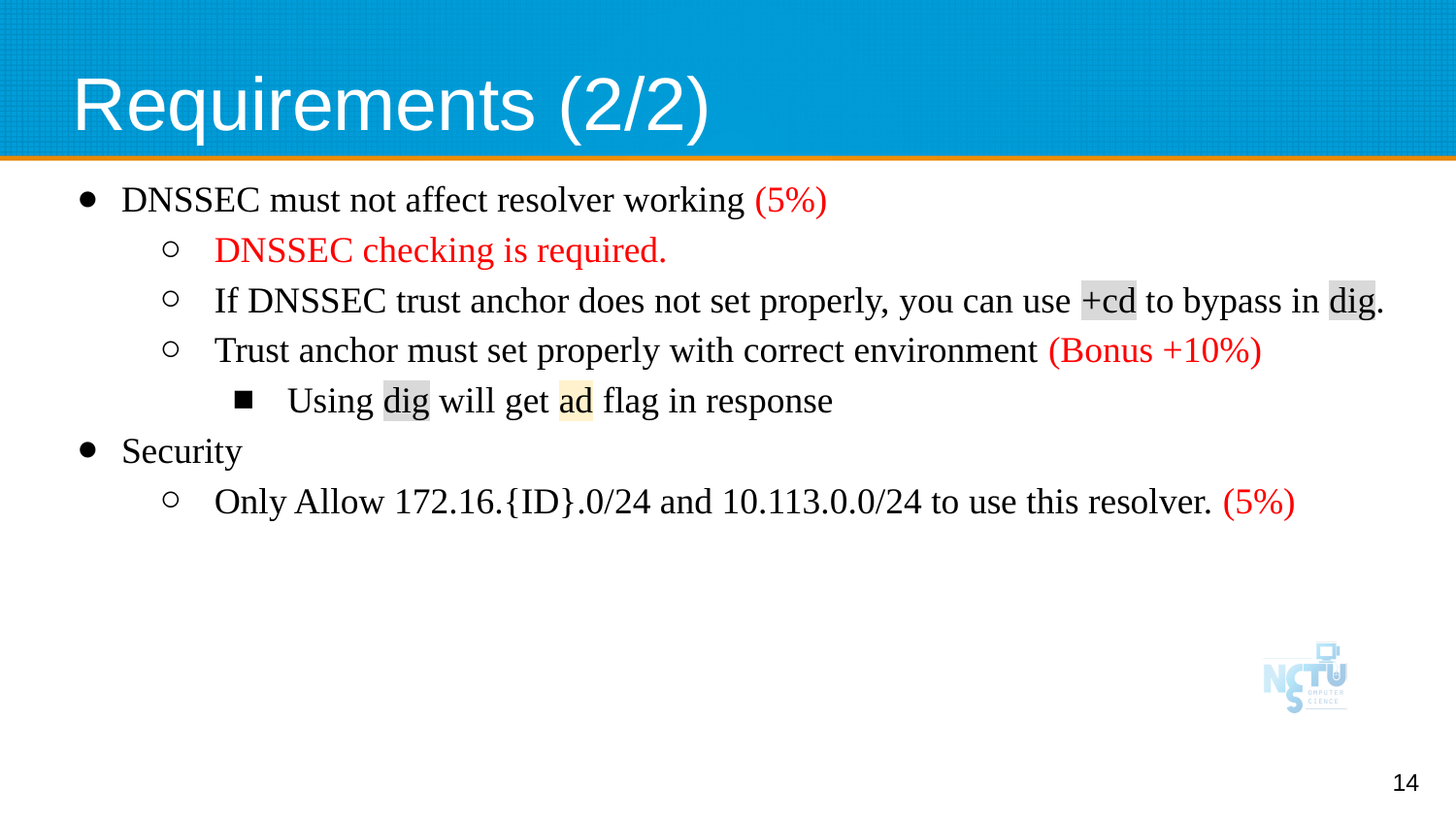

# Requirements (2/2)
DNSSEC must not affect resolver working (5%)
DNSSEC checking is required.
If DNSSEC trust anchor does not set properly, you can use +cd to bypass in dig.
Trust anchor must set properly with correct environment (Bonus +10%)
Using dig will get ad flag in response
Security
Only Allow 172.16.{ID}.0/24 and 10.113.0.0/24 to use this resolver. (5%)

14